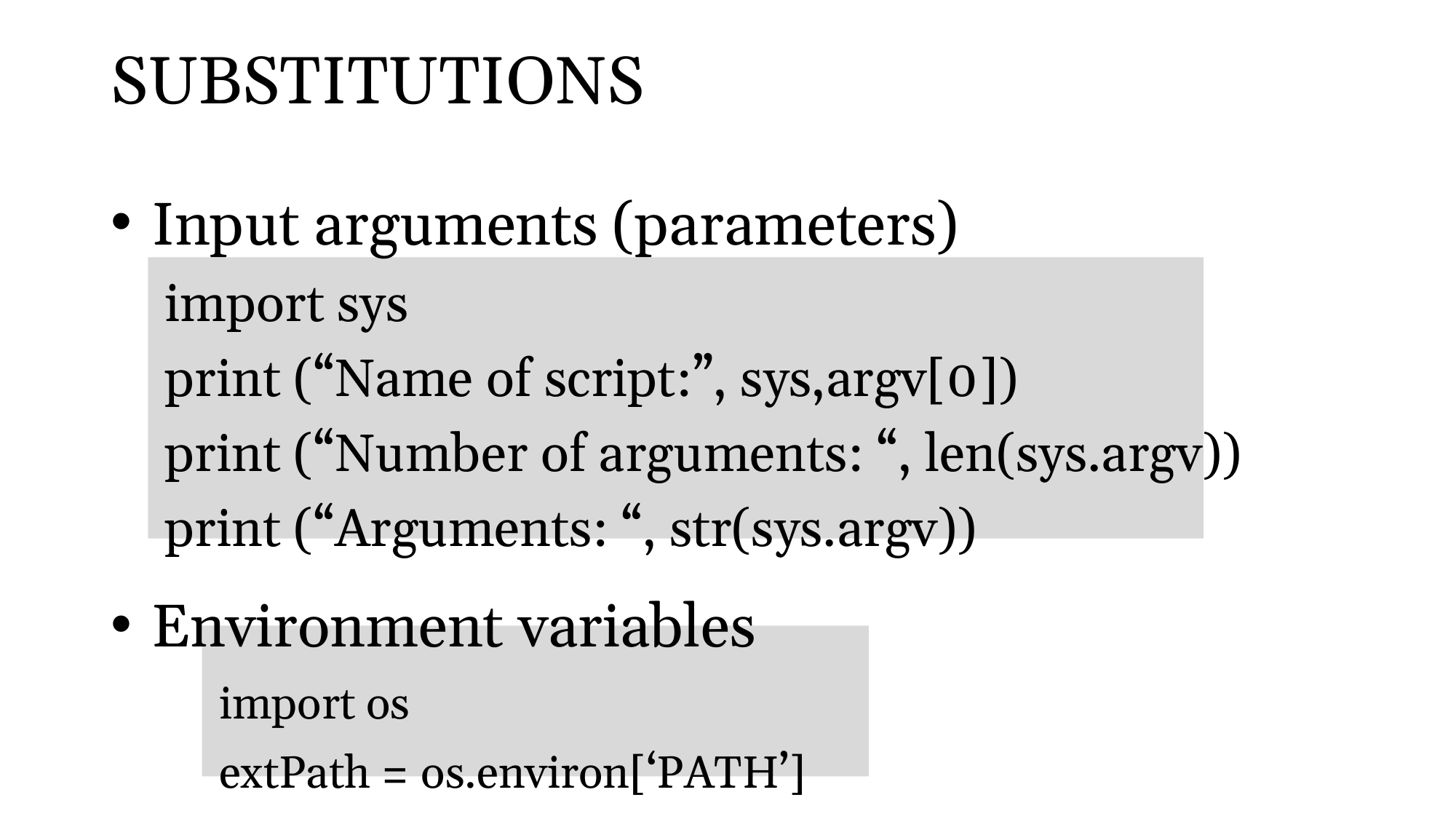

# SUBSTITUTIONS
Input arguments (parameters)
import sys
print (“Name of script:”, sys,argv[0])
print (“Number of arguments: “, len(sys.argv))
print (“Arguments: “, str(sys.argv))
Environment variables
	import os
	extPath = os.environ[‘PATH’]